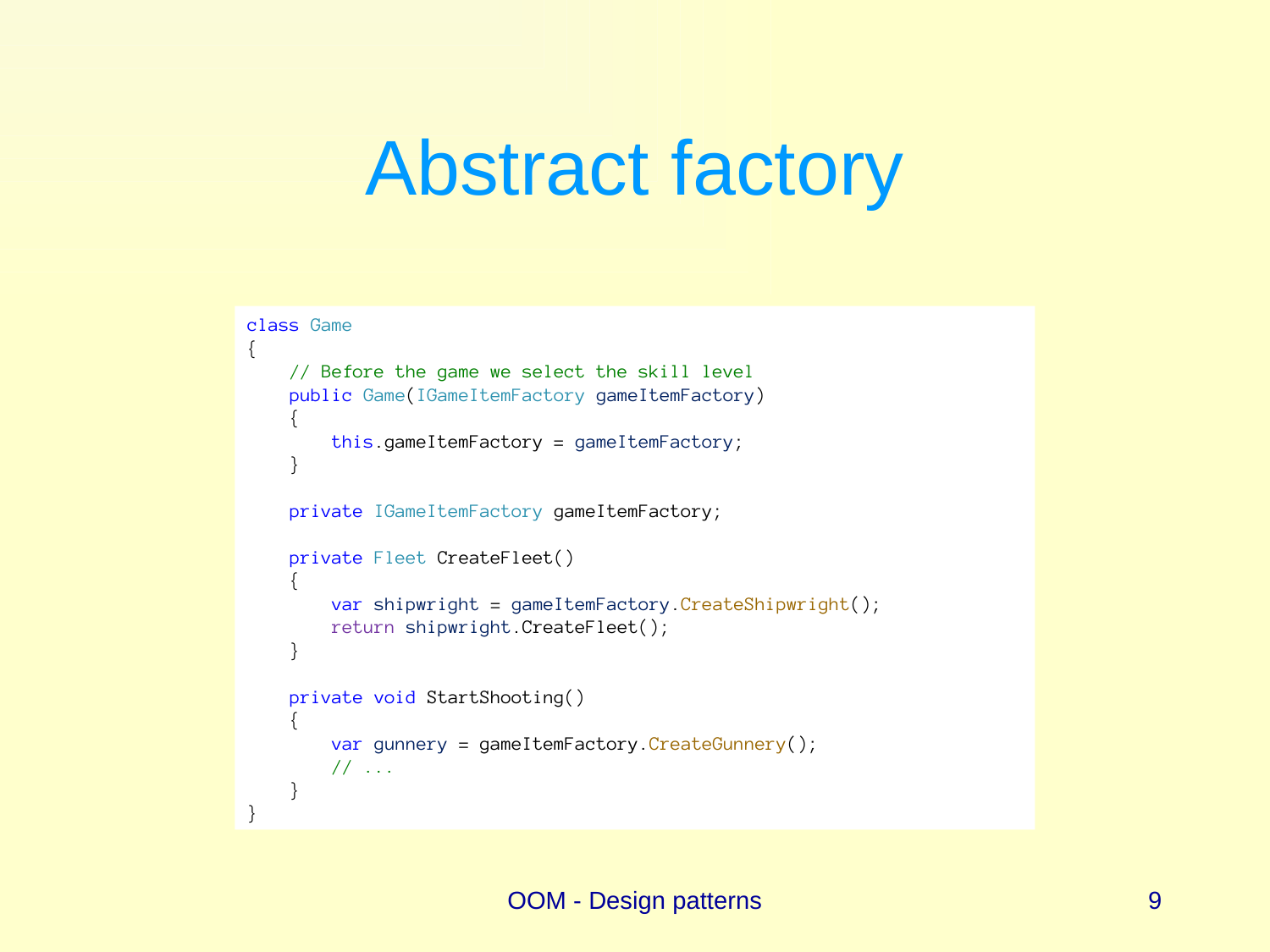

# Abstract factory
class Game
{
    // Before the game we select the skill level
    public Game(IGameItemFactory gameItemFactory)
    {
        this.gameItemFactory = gameItemFactory;
    }

    private IGameItemFactory gameItemFactory;

    private Fleet CreateFleet()
    {
        var shipwright = gameItemFactory.CreateShipwright();
        return shipwright.CreateFleet();
    }

    private void StartShooting()
    {
        var gunnery = gameItemFactory.CreateGunnery();
        // ...
    }
}
OOM - Design patterns
9